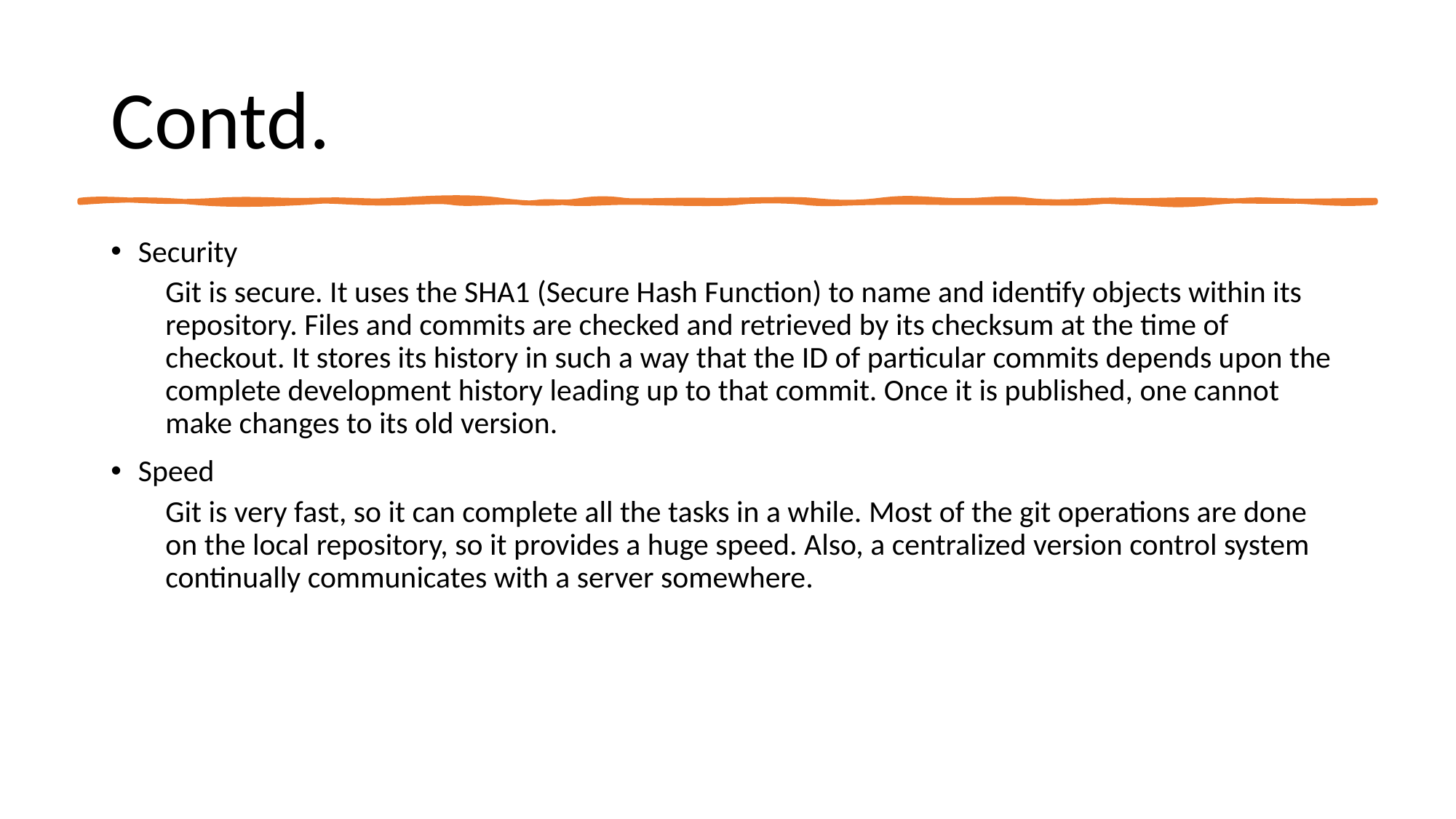

# Contd.

Security
Git is secure. It uses the SHA1 (Secure Hash Function) to name and identify objects within its repository. Files and commits are checked and retrieved by its checksum at the time of checkout. It stores its history in such a way that the ID of particular commits depends upon the complete development history leading up to that commit. Once it is published, one cannot make changes to its old version.
Speed
Git is very fast, so it can complete all the tasks in a while. Most of the git operations are done on the local repository, so it provides a huge speed. Also, a centralized version control system continually communicates with a server somewhere.